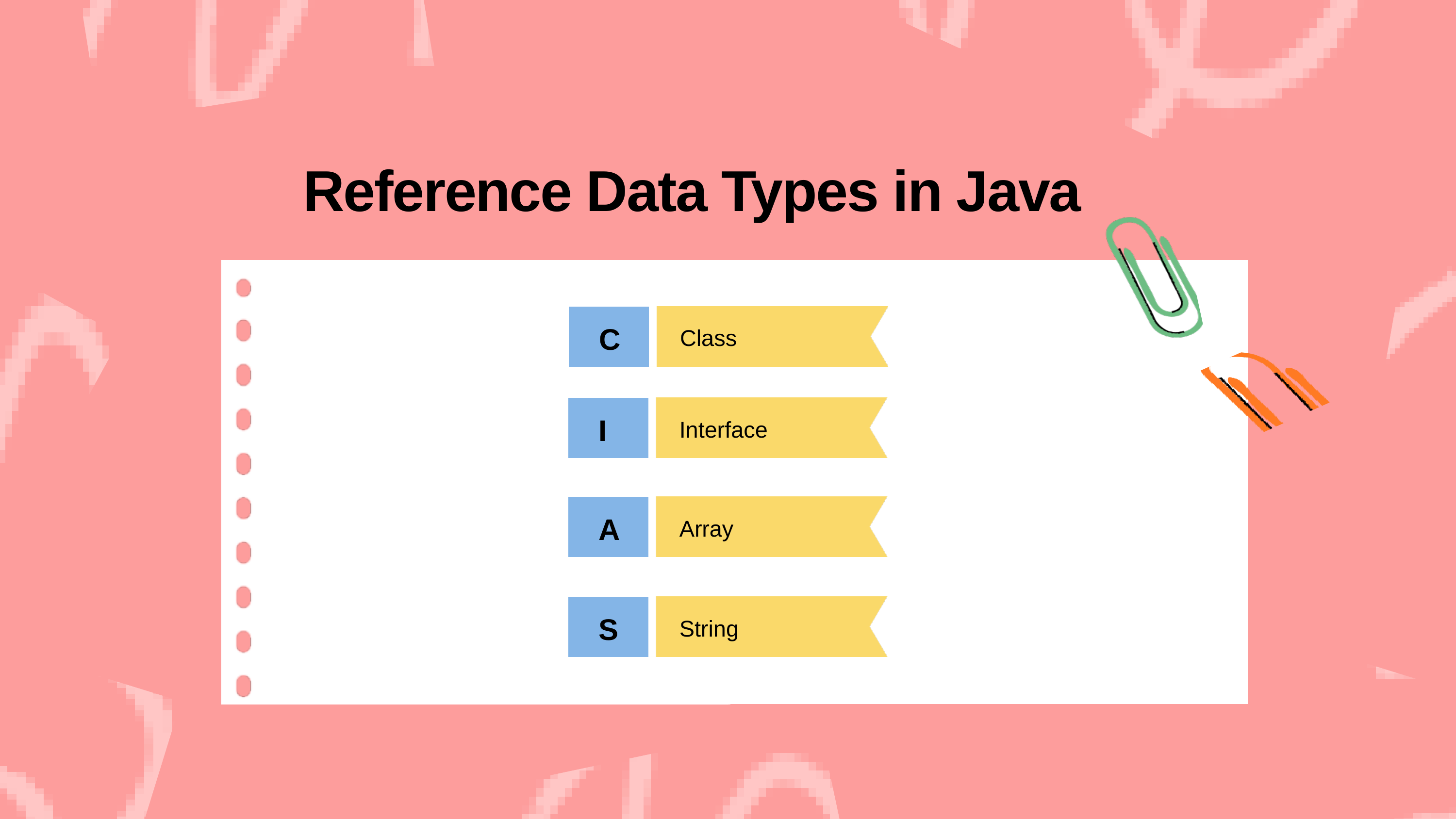

Reference Data Types in Java

C
Class

I
Interface

A
Array

S
String